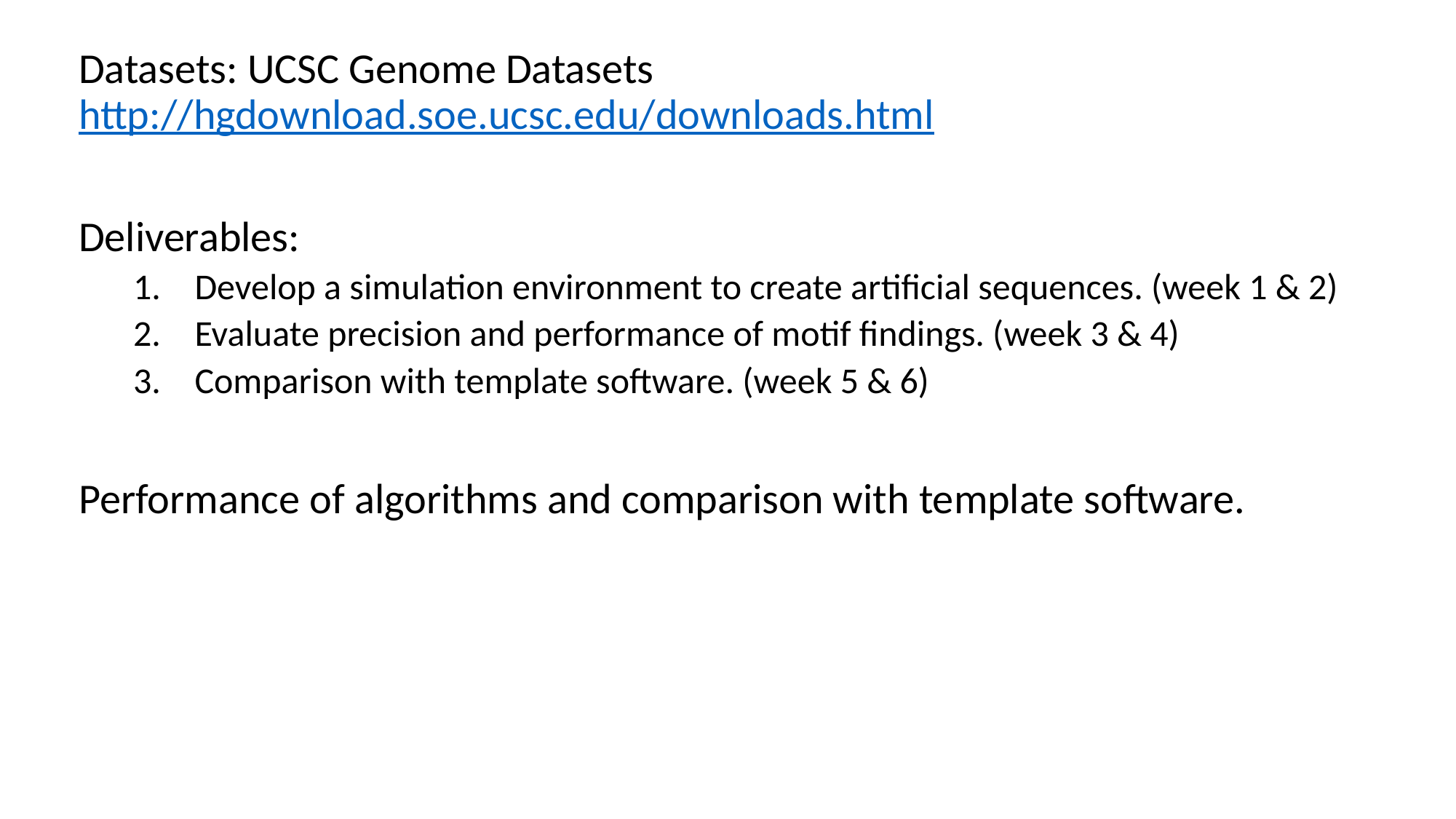

Datasets: UCSC Genome Datasets http://hgdownload.soe.ucsc.edu/downloads.html

Deliverables:
Develop a simulation environment to create artificial sequences. (week 1 & 2)
Evaluate precision and performance of motif findings. (week 3 & 4)
Comparison with template software. (week 5 & 6)

Performance of algorithms and comparison with template software.